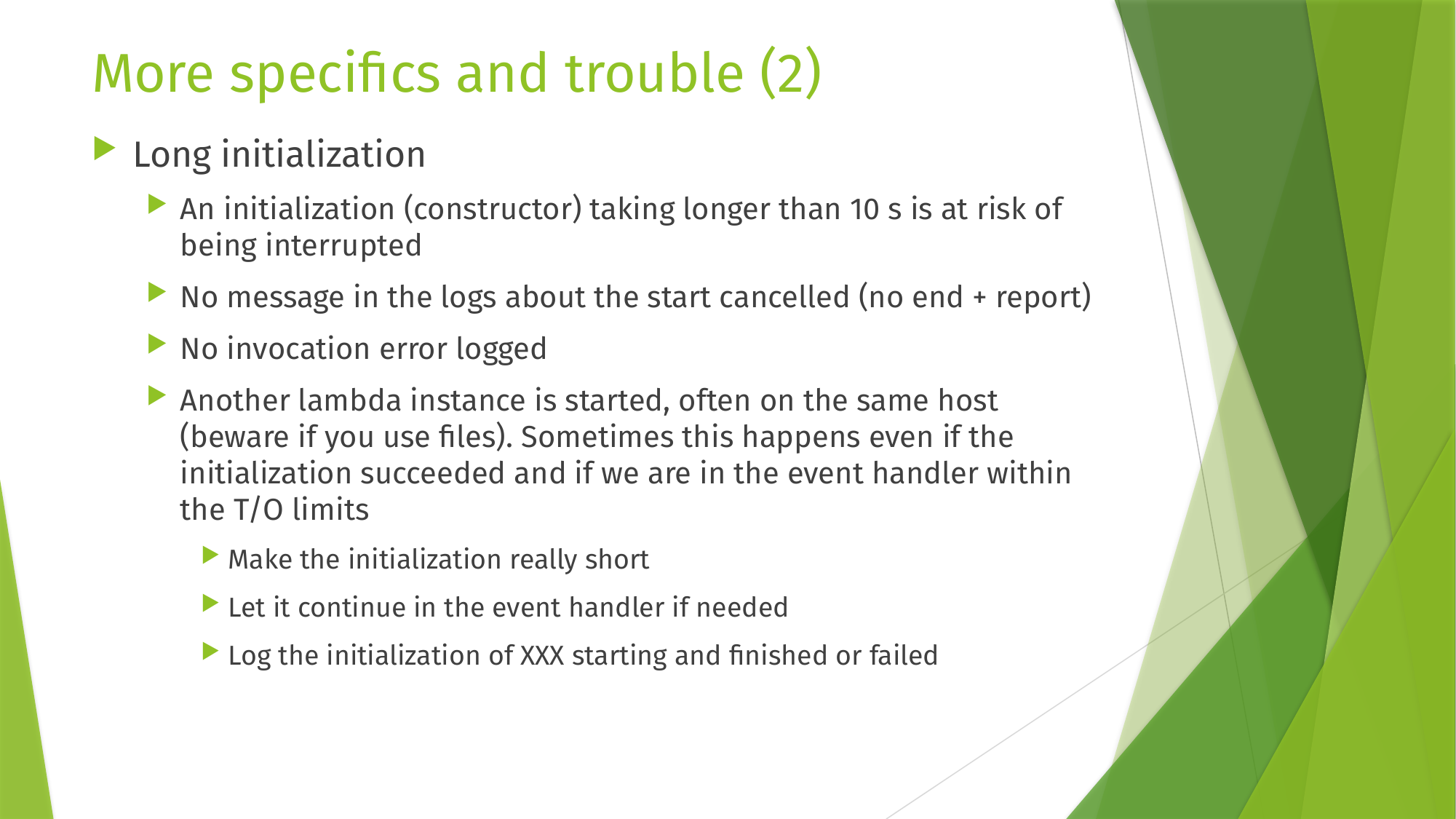

# More specifics and trouble (2)
Long initialization
An initialization (constructor) taking longer than 10 s is at risk of being interrupted
No message in the logs about the start cancelled (no end + report)
No invocation error logged
Another lambda instance is started, often on the same host (beware if you use files). Sometimes this happens even if the initialization succeeded and if we are in the event handler within the T/O limits
Make the initialization really short
Let it continue in the event handler if needed
Log the initialization of XXX starting and finished or failed